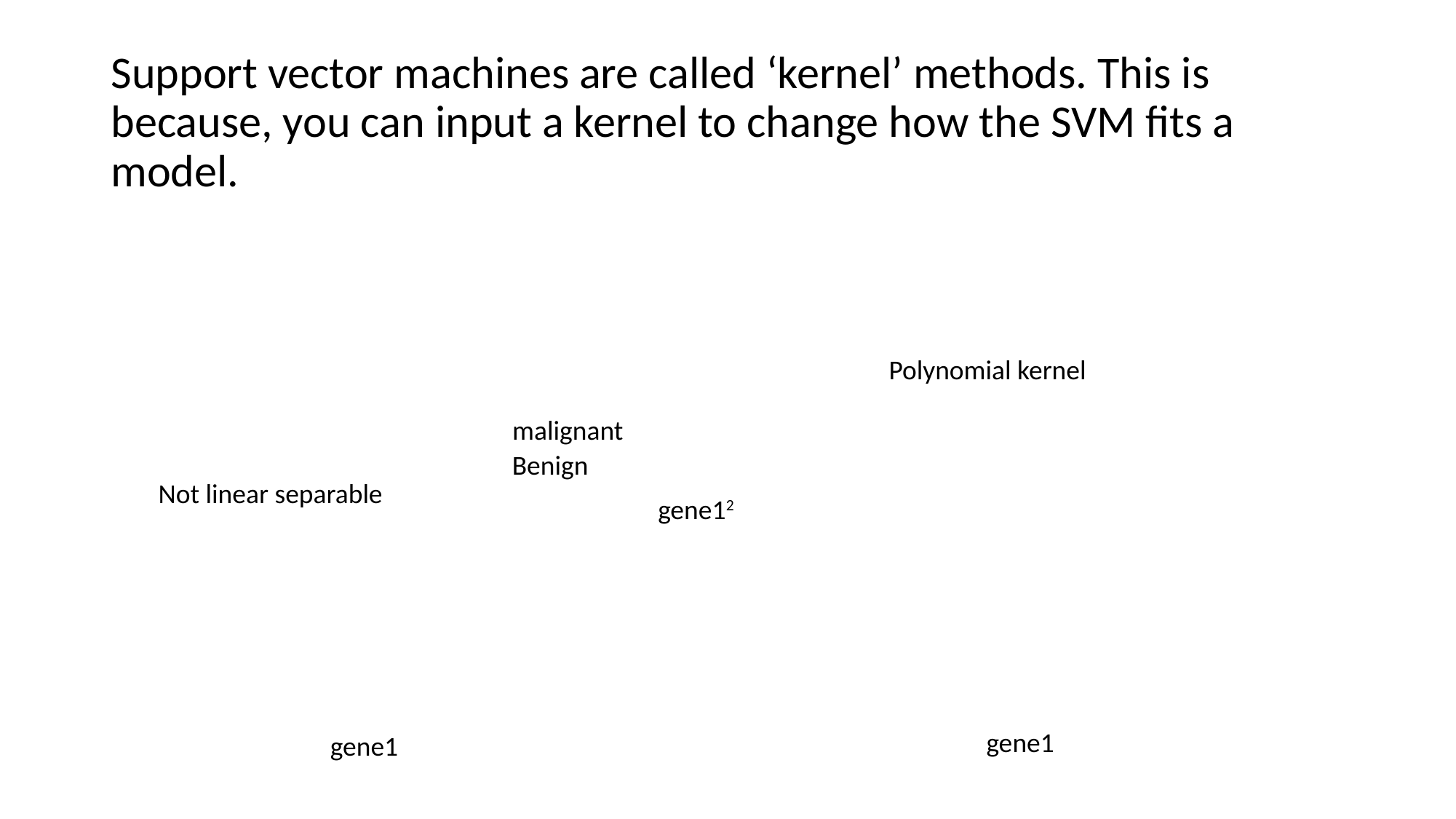

# Support vector machines are called ‘kernel’ methods. This is because, you can input a kernel to change how the SVM fits a model.
Polynomial kernel
malignant
Benign
Not linear separable
gene12
gene1
gene1